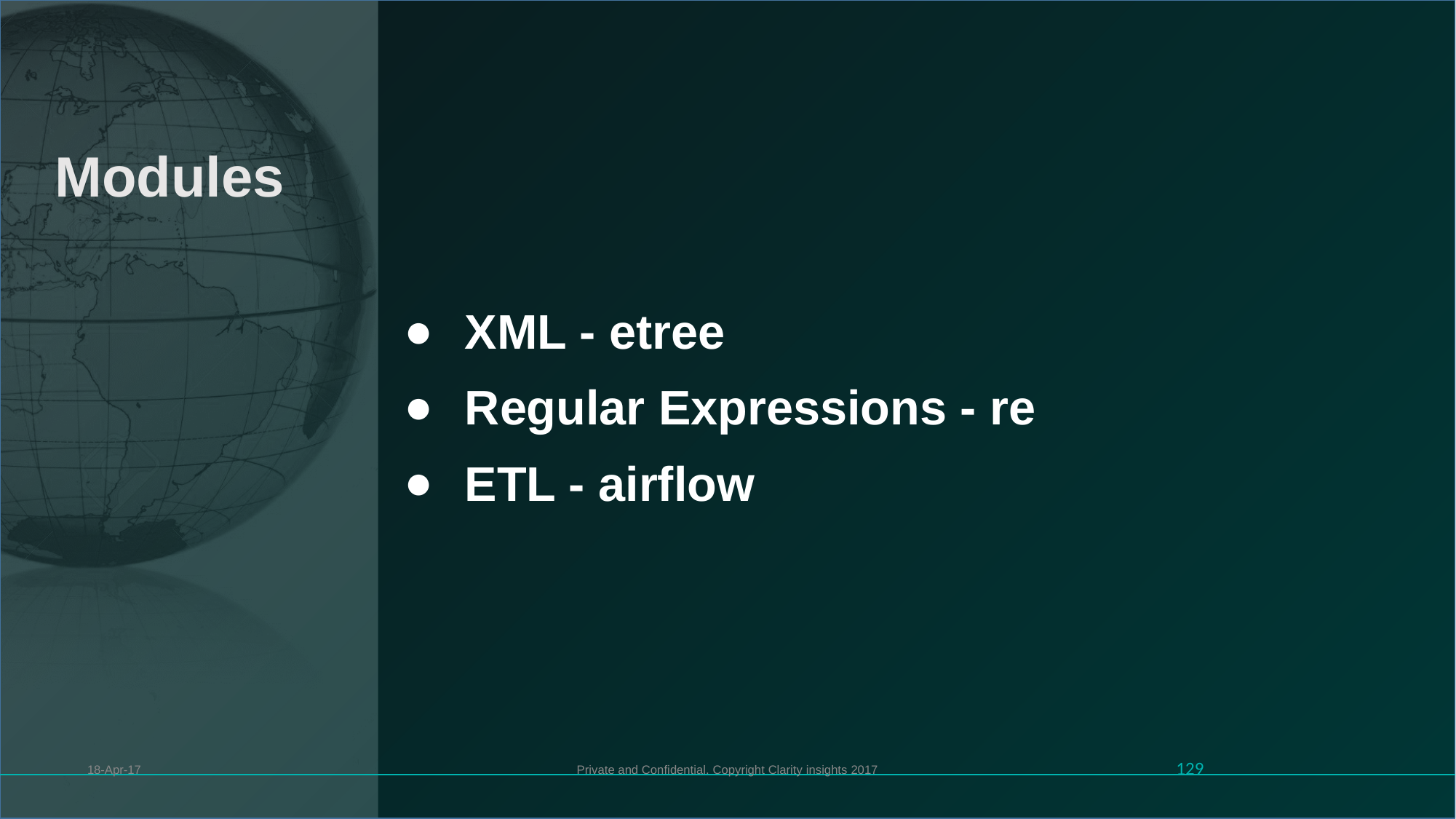

Modules
XML - etree
Regular Expressions - re
ETL - airflow
129
18-Apr-17
Private and Confidential. Copyright Clarity insights 2017